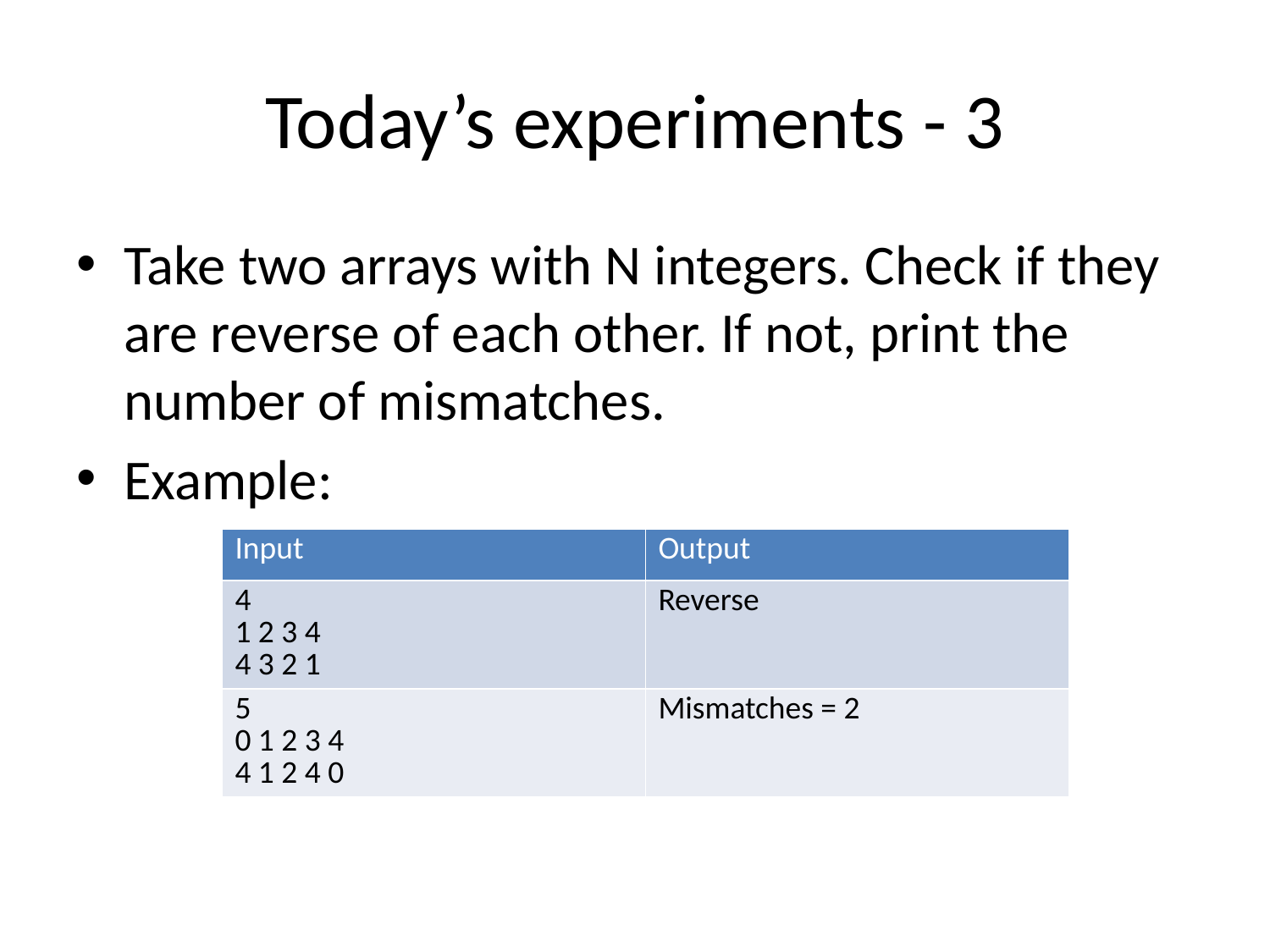

# Today’s experiments - 3
Take two arrays with N integers. Check if they are reverse of each other. If not, print the number of mismatches.
Example:

| Input | Output |
| --- | --- |
| 4 1 2 3 4 4 3 2 1 | Reverse |
| 5 0 1 2 3 4 4 1 2 4 0 | Mismatches = 2 |